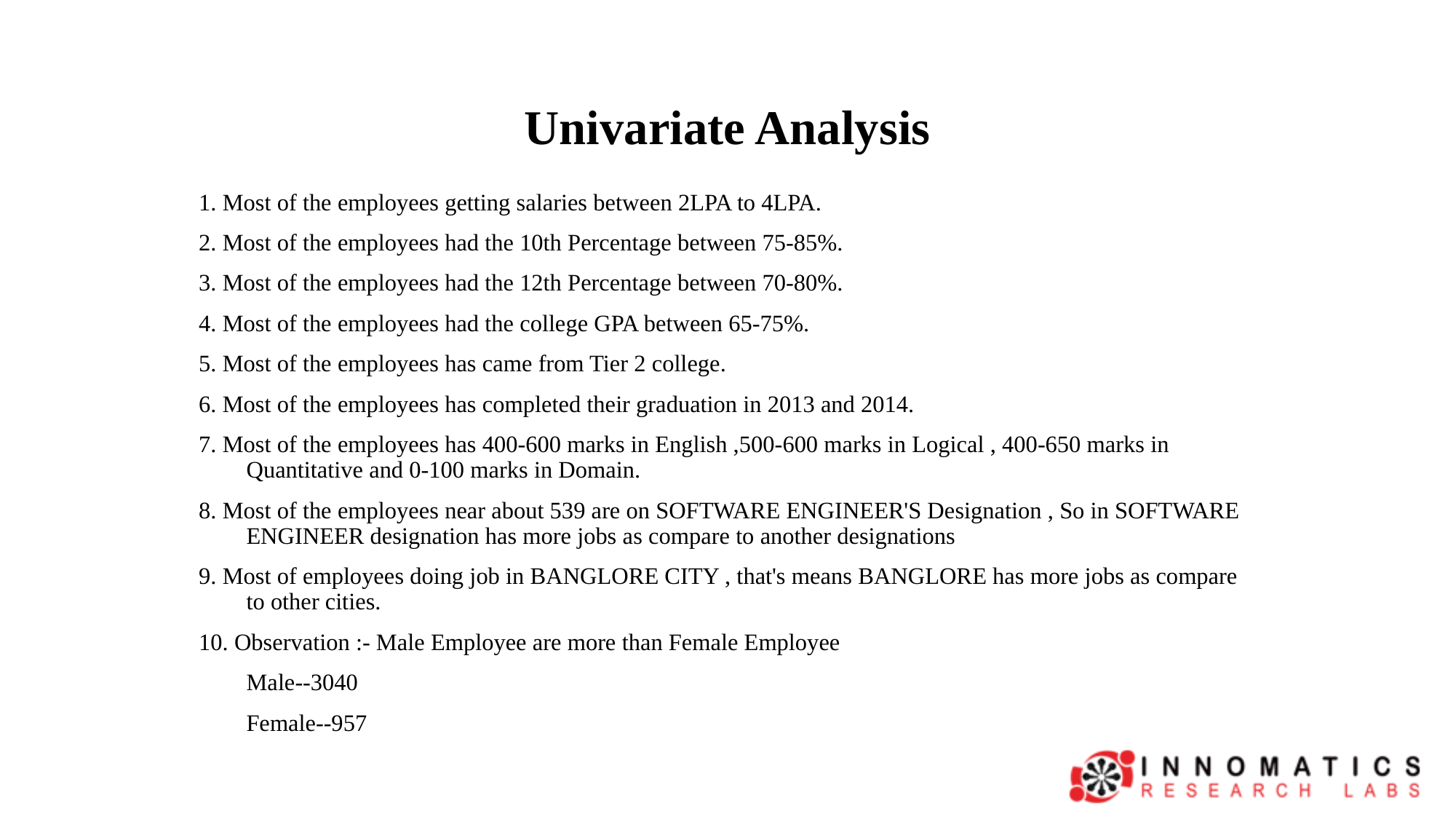

# Univariate Analysis
1. Most of the employees getting salaries between 2LPA to 4LPA.
2. Most of the employees had the 10th Percentage between 75-85%.
3. Most of the employees had the 12th Percentage between 70-80%.
4. Most of the employees had the college GPA between 65-75%.
5. Most of the employees has came from Tier 2 college.
6. Most of the employees has completed their graduation in 2013 and 2014.
7. Most of the employees has 400-600 marks in English ,500-600 marks in Logical , 400-650 marks in Quantitative and 0-100 marks in Domain.
8. Most of the employees near about 539 are on SOFTWARE ENGINEER'S Designation , So in SOFTWARE ENGINEER designation has more jobs as compare to another designations
9. Most of employees doing job in BANGLORE CITY , that's means BANGLORE has more jobs as compare to other cities.
10. Observation :- Male Employee are more than Female Employee
	Male--3040
	Female--957